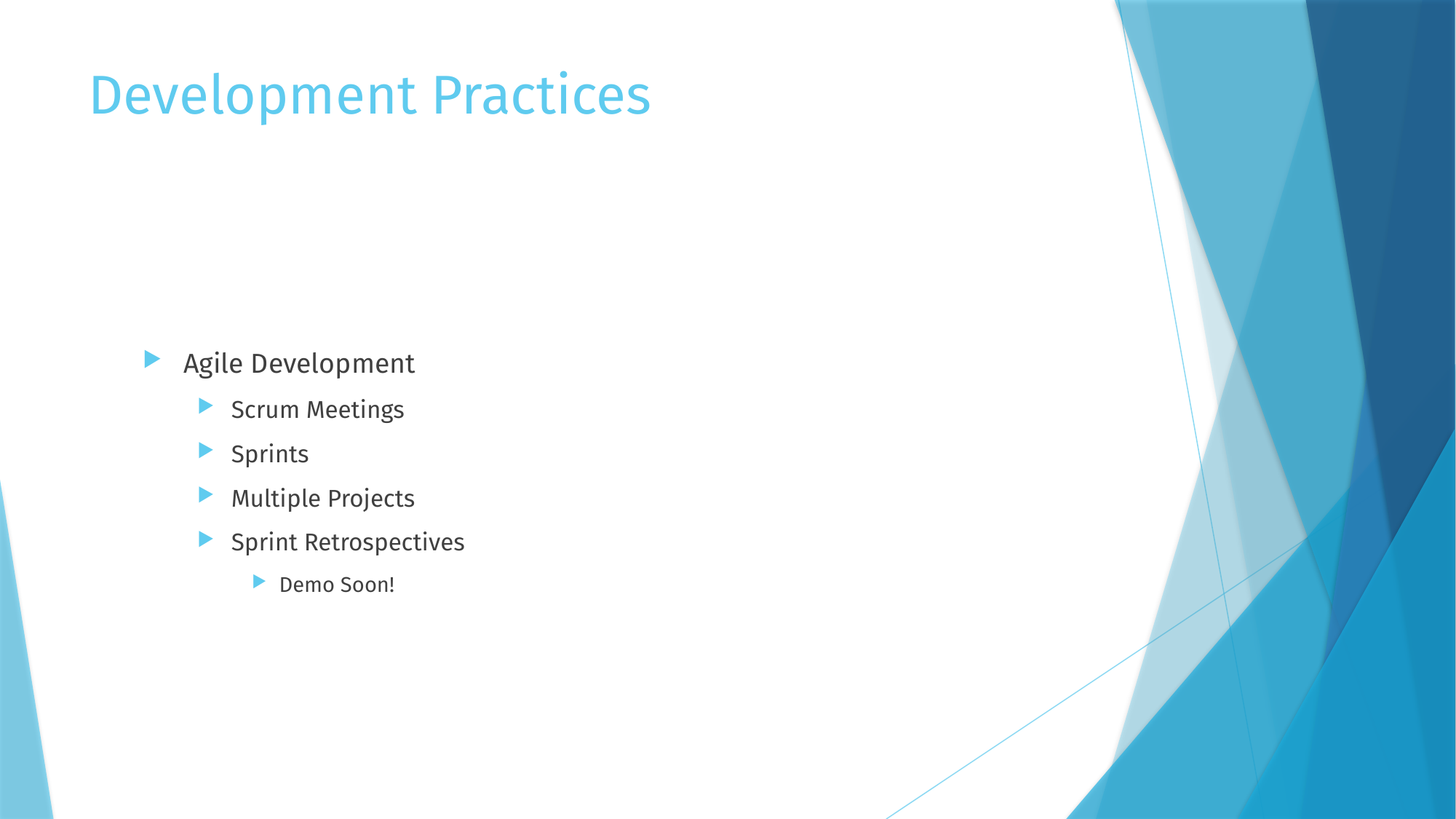

# Development Practices
Agile Development
Scrum Meetings
Sprints
Multiple Projects
Sprint Retrospectives
Demo Soon!